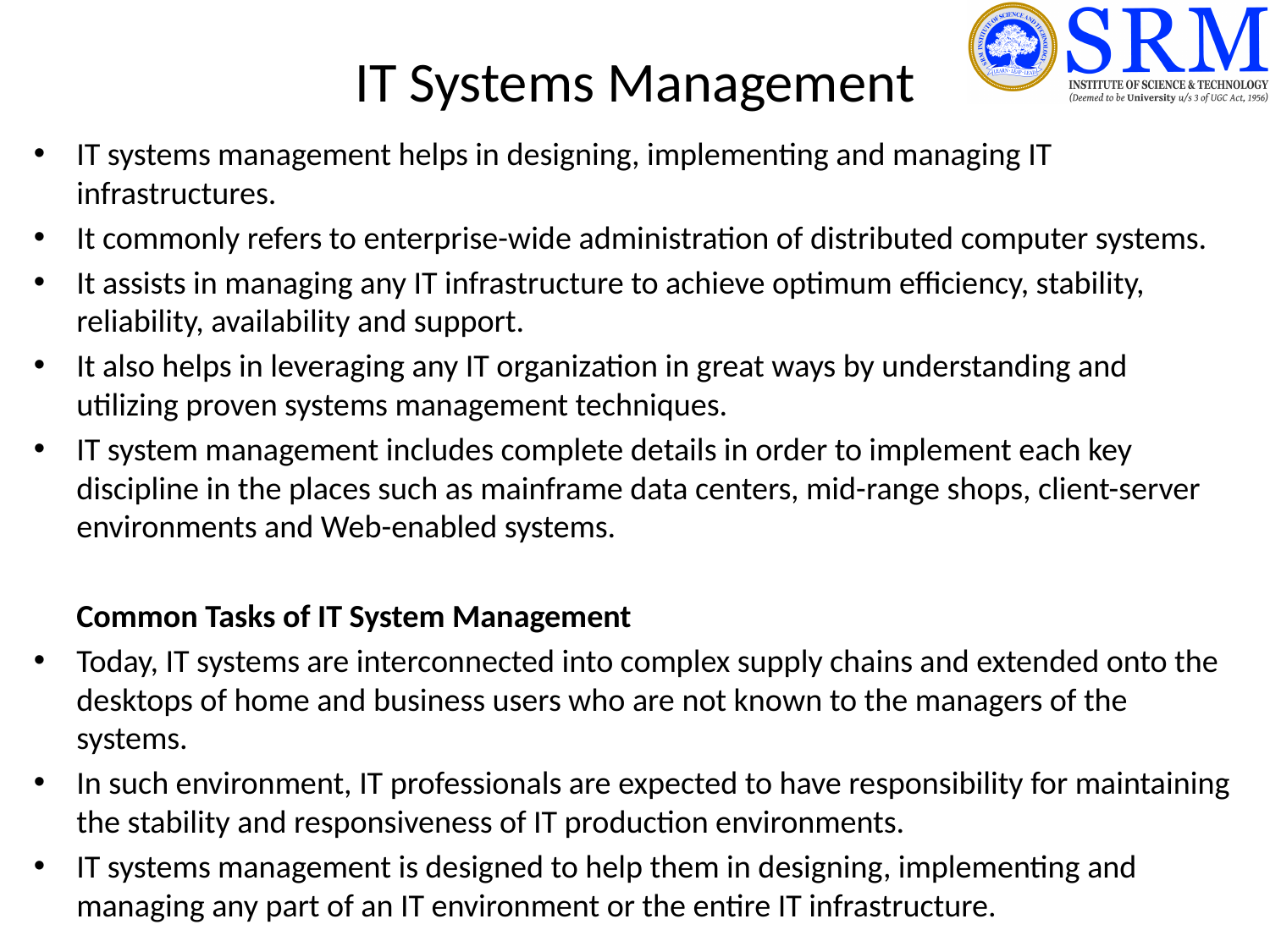

# IT Systems Management
IT systems management helps in designing, implementing and managing IT infrastructures.
It commonly refers to enterprise-wide administration of distributed computer systems.
It assists in managing any IT infrastructure to achieve optimum efficiency, stability, reliability, availability and support.
It also helps in leveraging any IT organization in great ways by understanding and utilizing proven systems management techniques.
IT system management includes complete details in order to implement each key discipline in the places such as mainframe data centers, mid-range shops, client-server environments and Web-enabled systems.

	Common Tasks of IT System Management
Today, IT systems are interconnected into complex supply chains and extended onto the desktops of home and business users who are not known to the managers of the systems.
In such environment, IT professionals are expected to have responsibility for maintaining the stability and responsiveness of IT production environments.
IT systems management is designed to help them in designing, implementing and managing any part of an IT environment or the entire IT infrastructure.